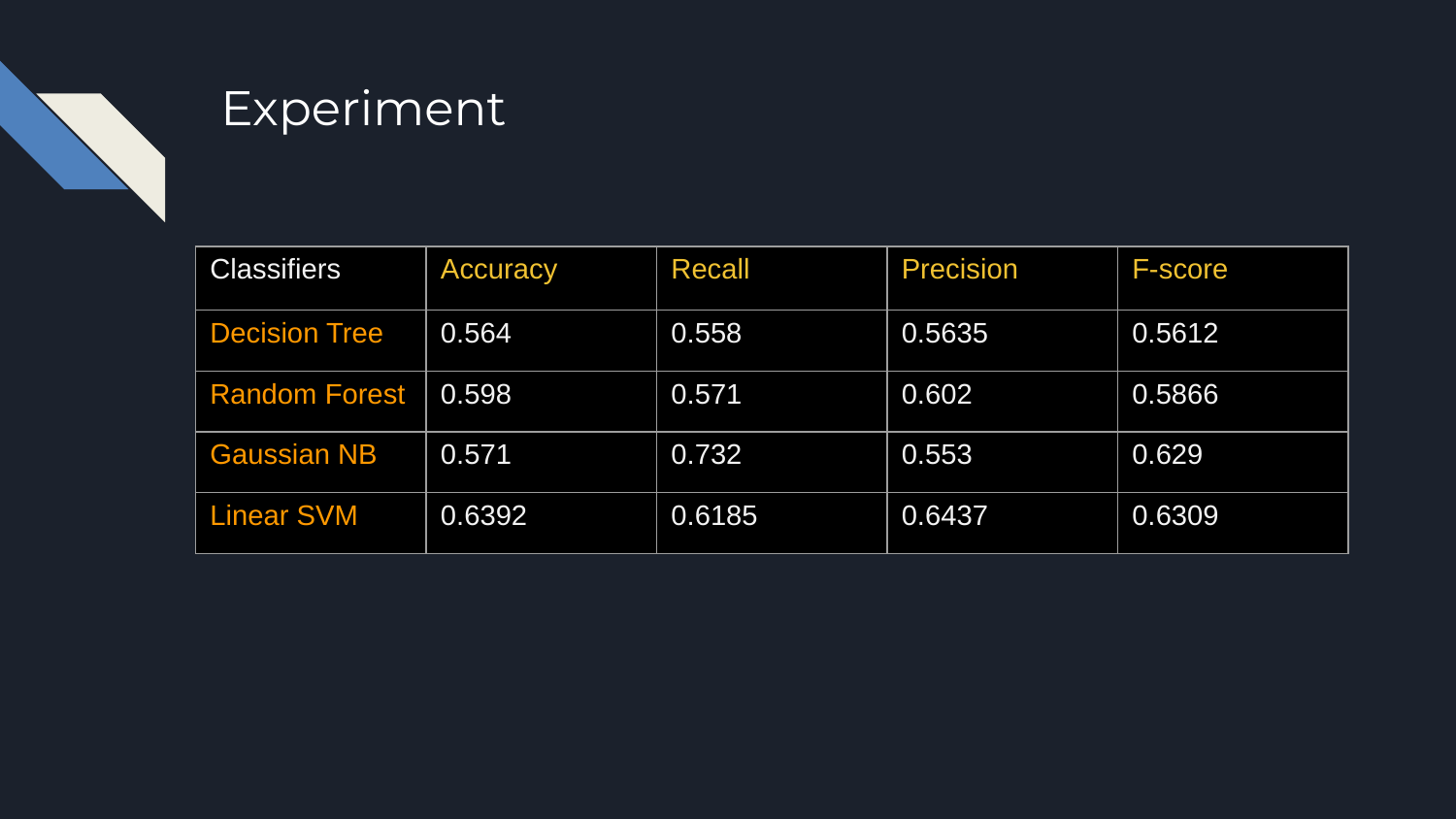

Experiment

| Classifiers | Accuracy | Recall | Precision | F-score |
| --- | --- | --- | --- | --- |
| Decision Tree | 0.564 | 0.558 | 0.5635 | 0.5612 |
| Random Forest | 0.598 | 0.571 | 0.602 | 0.5866 |
| Gaussian NB | 0.571 | 0.732 | 0.553 | 0.629 |
| Linear SVM | 0.6392 | 0.6185 | 0.6437 | 0.6309 |